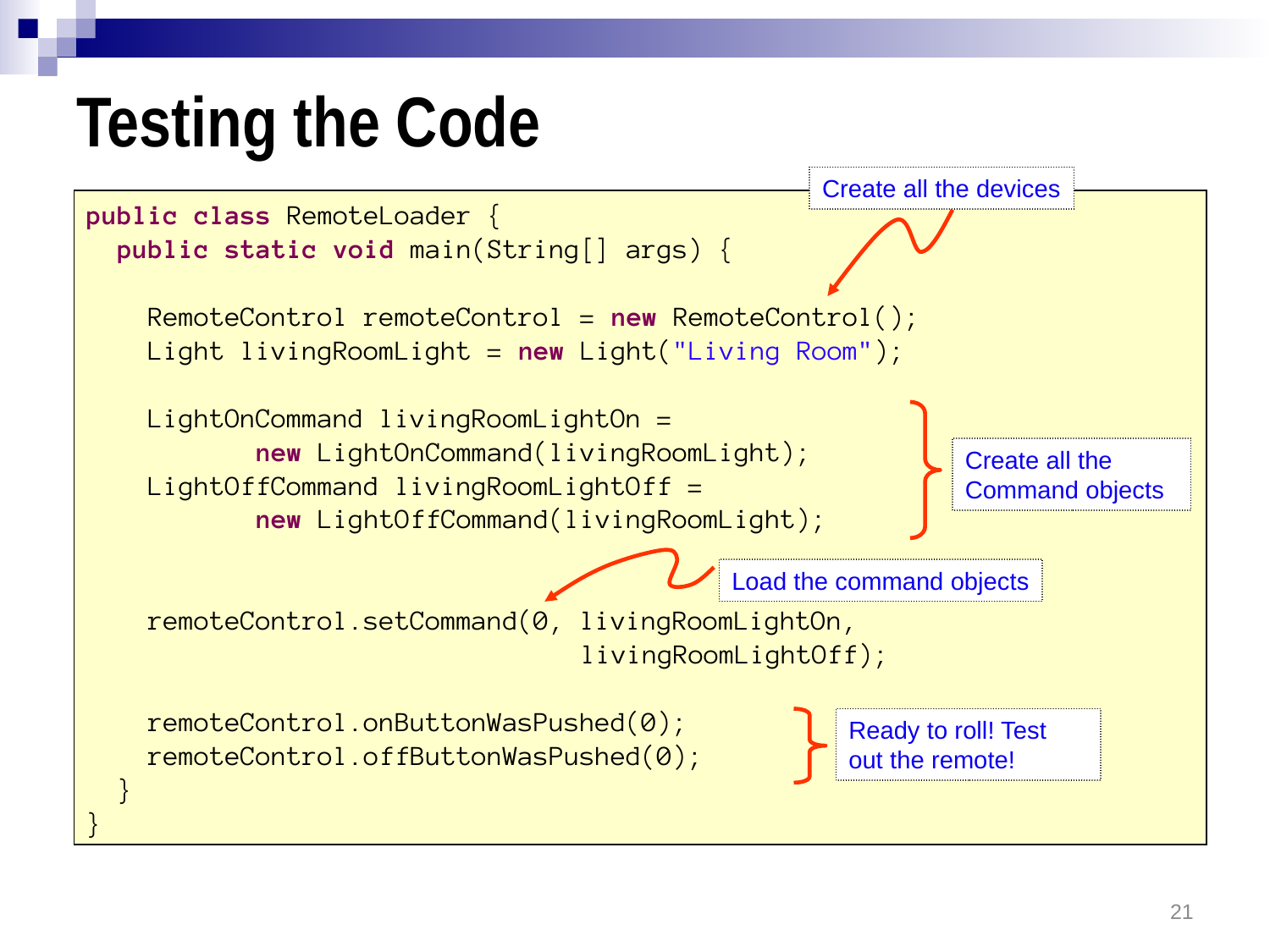

# Testing the Code

Create all the devices

public class RemoteLoader {
  public static void main(String[] args) {

    RemoteControl remoteControl = new RemoteControl();
    Light livingRoomLight = new Light("Living Room");

    LightOnCommand livingRoomLightOn =
           new LightOnCommand(livingRoomLight);
    LightOffCommand livingRoomLightOff =
           new LightOffCommand(livingRoomLight);

    remoteControl.setCommand(0, livingRoomLightOn,
                                livingRoomLightOff);

    remoteControl.onButtonWasPushed(0);
    remoteControl.offButtonWasPushed(0);
  }
}

Create all the Command objects

Load the command objects

Ready to roll! Test out the remote!
21